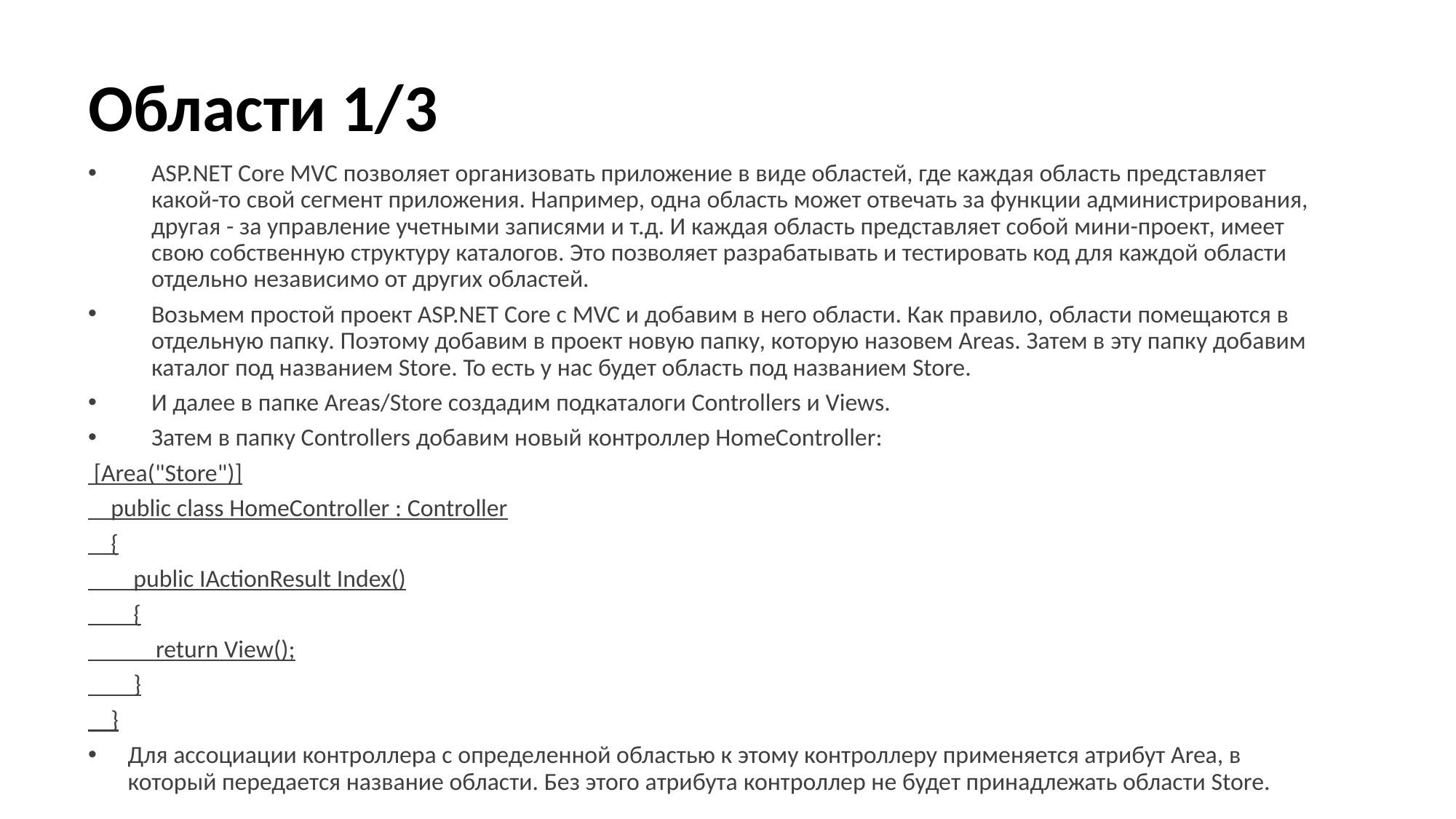

# Области 1/3
ASP.NET Core MVC позволяет организовать приложение в виде областей, где каждая область представляет какой-то свой сегмент приложения. Например, одна область может отвечать за функции администрирования, другая - за управление учетными записями и т.д. И каждая область представляет собой мини-проект, имеет свою собственную структуру каталогов. Это позволяет разрабатывать и тестировать код для каждой области отдельно независимо от других областей.
Возьмем простой проект ASP.NET Core с MVC и добавим в него области. Как правило, области помещаются в отдельную папку. Поэтому добавим в проект новую папку, которую назовем Areas. Затем в эту папку добавим каталог под названием Store. То есть у нас будет область под названием Store.
И далее в папке Areas/Store создадим подкаталоги Controllers и Views.
Затем в папку Controllers добавим новый контроллер HomeController:
 [Area("Store")]
    public class HomeController : Controller
    {
        public IActionResult Index()
        {
            return View();
        }
    }
Для ассоциации контроллера с определенной областью к этому контроллеру применяется атрибут Area, в который передается название области. Без этого атрибута контроллер не будет принадлежать области Store.